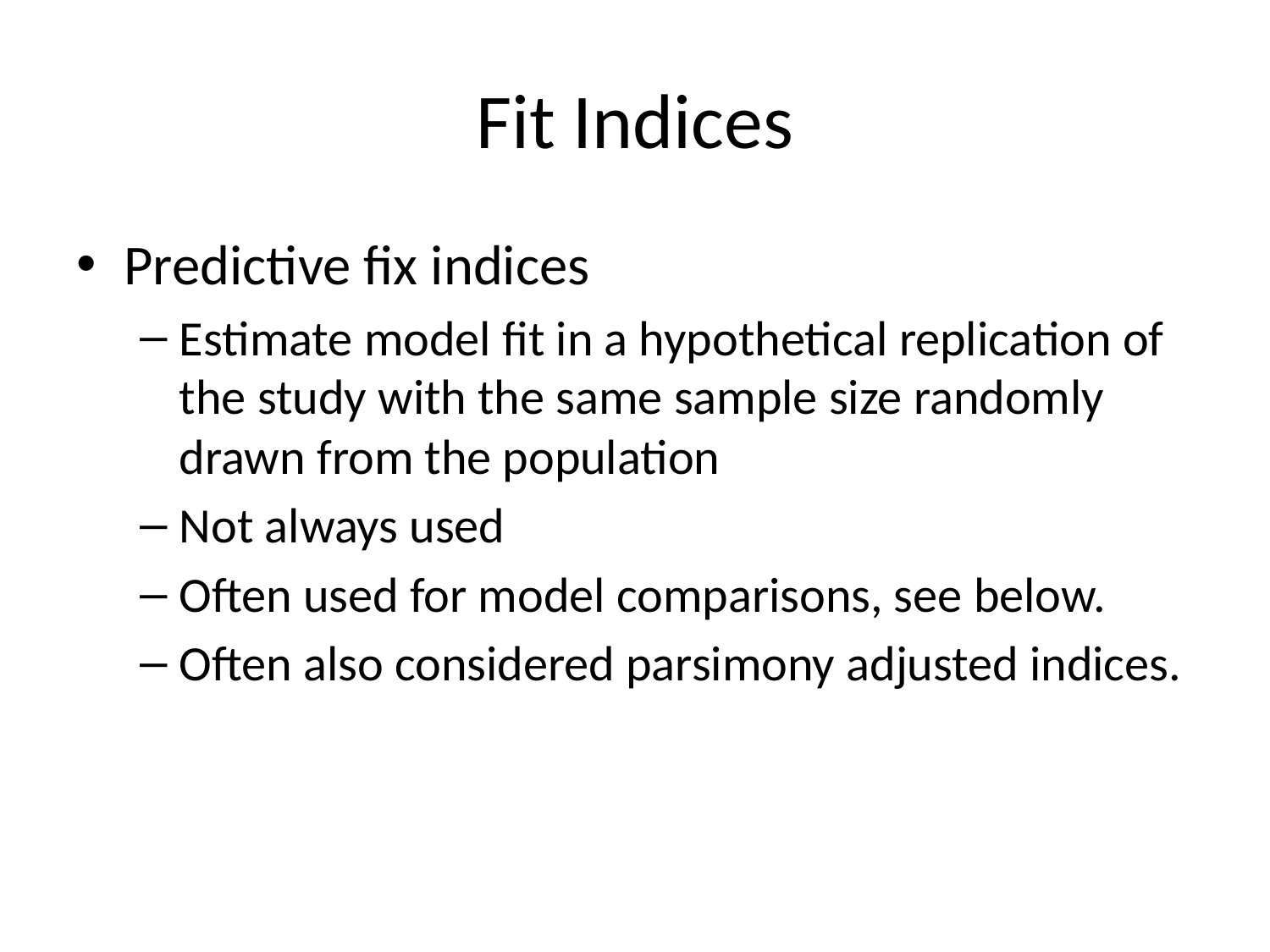

# Fit Indices
Predictive fix indices
Estimate model fit in a hypothetical replication of the study with the same sample size randomly drawn from the population
Not always used
Often used for model comparisons, see below.
Often also considered parsimony adjusted indices.